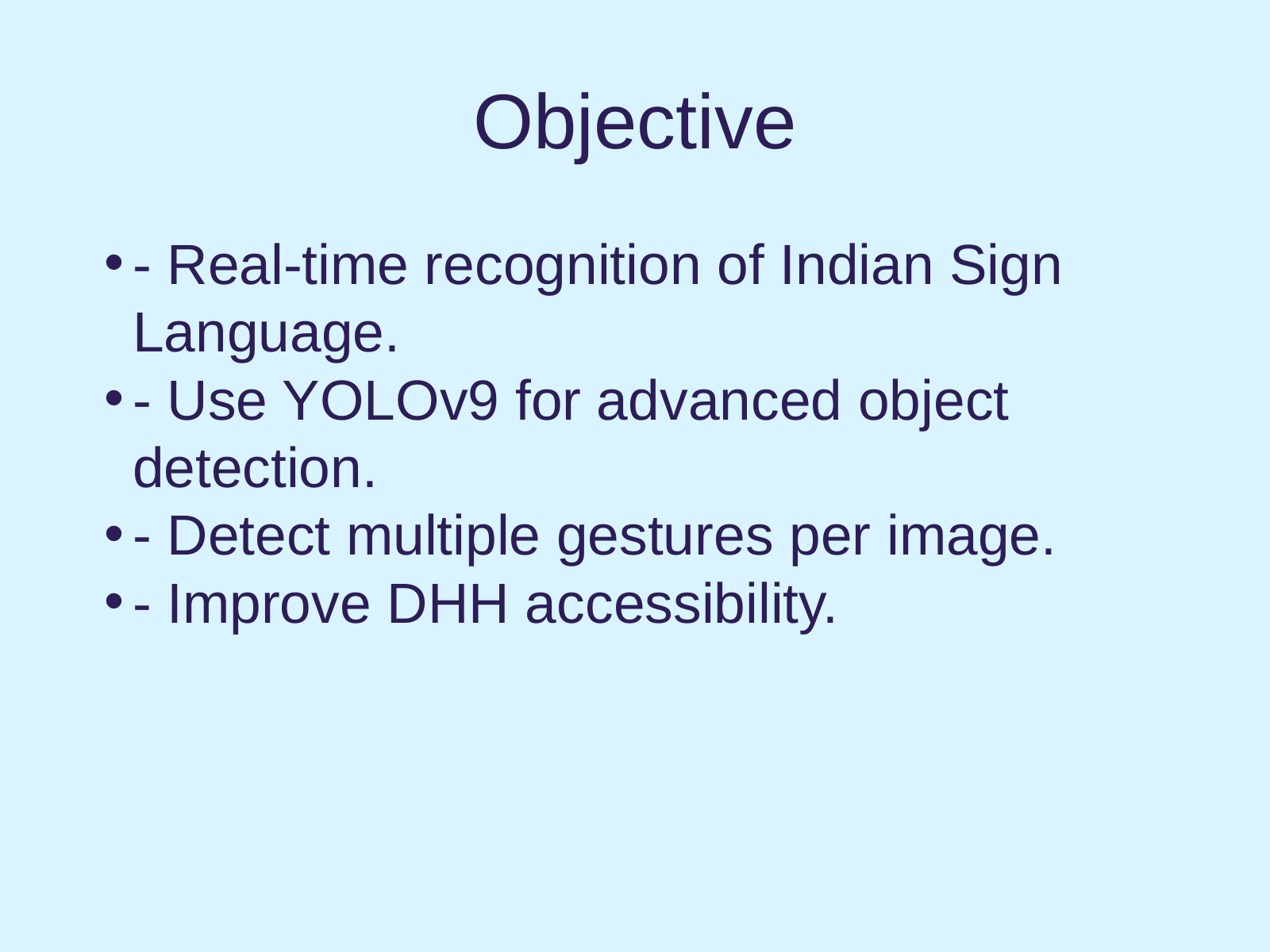

Objective
- Real-time recognition of Indian Sign Language.
- Use YOLOv9 for advanced object detection.
- Detect multiple gestures per image.
- Improve DHH accessibility.